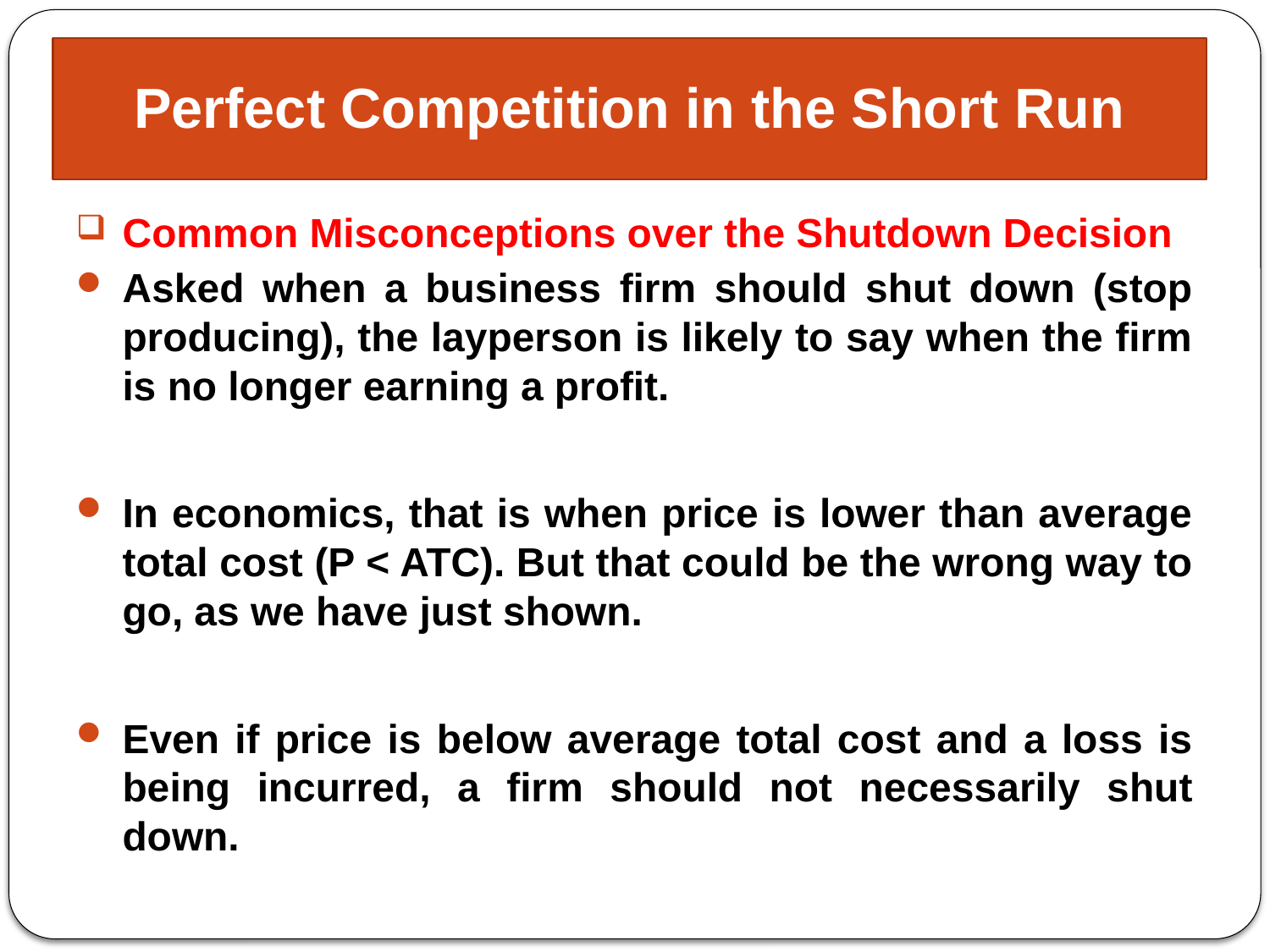

# Perfect Competition in the Short Run
Common Misconceptions over the Shutdown Decision
Asked when a business firm should shut down (stop producing), the layperson is likely to say when the firm is no longer earning a profit.

In economics, that is when price is lower than average total cost (P < ATC). But that could be the wrong way to go, as we have just shown.

Even if price is below average total cost and a loss is being incurred, a firm should not necessarily shut down.